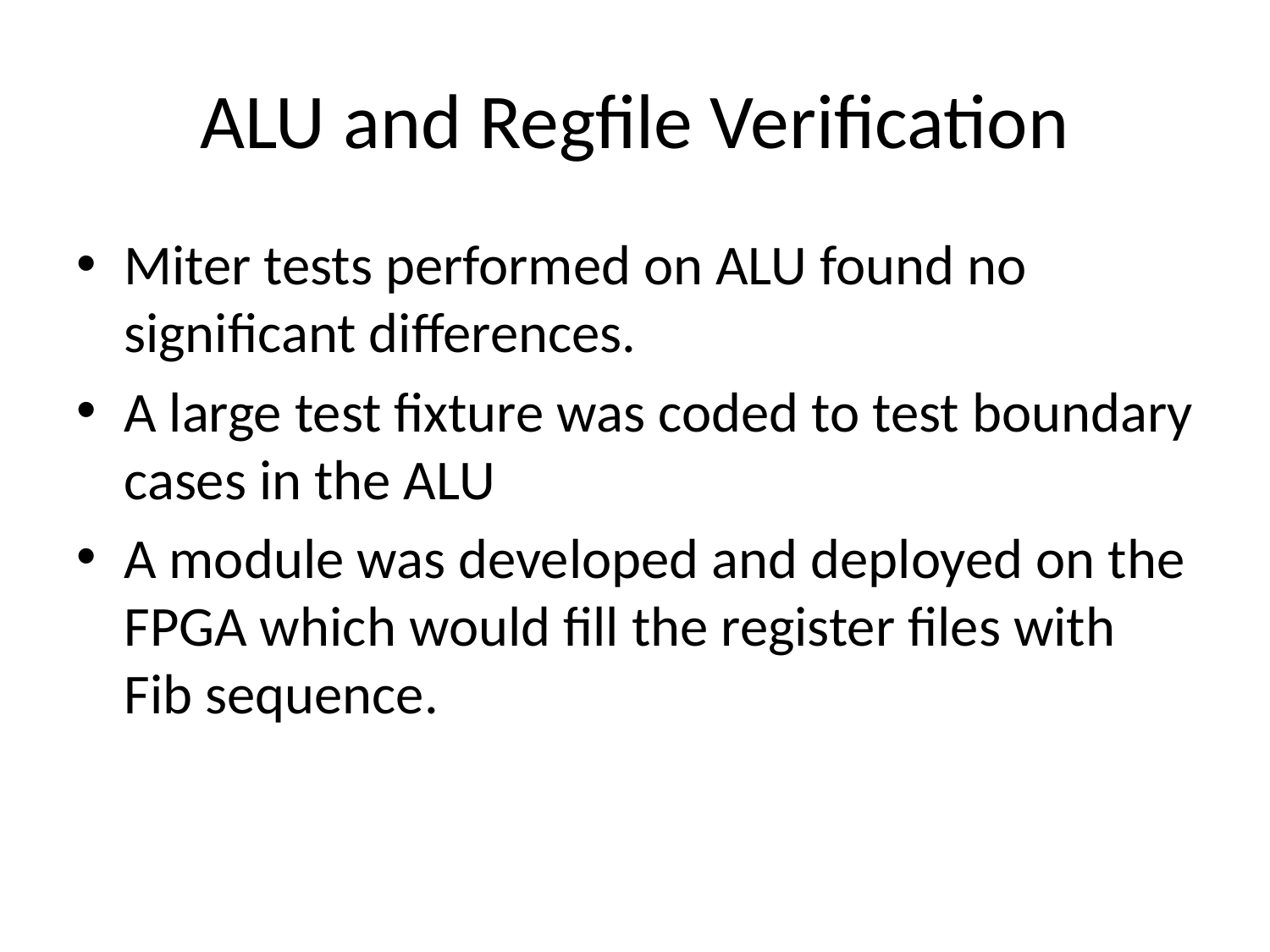

# ALU and Regfile Verification
Miter tests performed on ALU found no significant differences.
A large test fixture was coded to test boundary cases in the ALU
A module was developed and deployed on the FPGA which would fill the register files with Fib sequence.